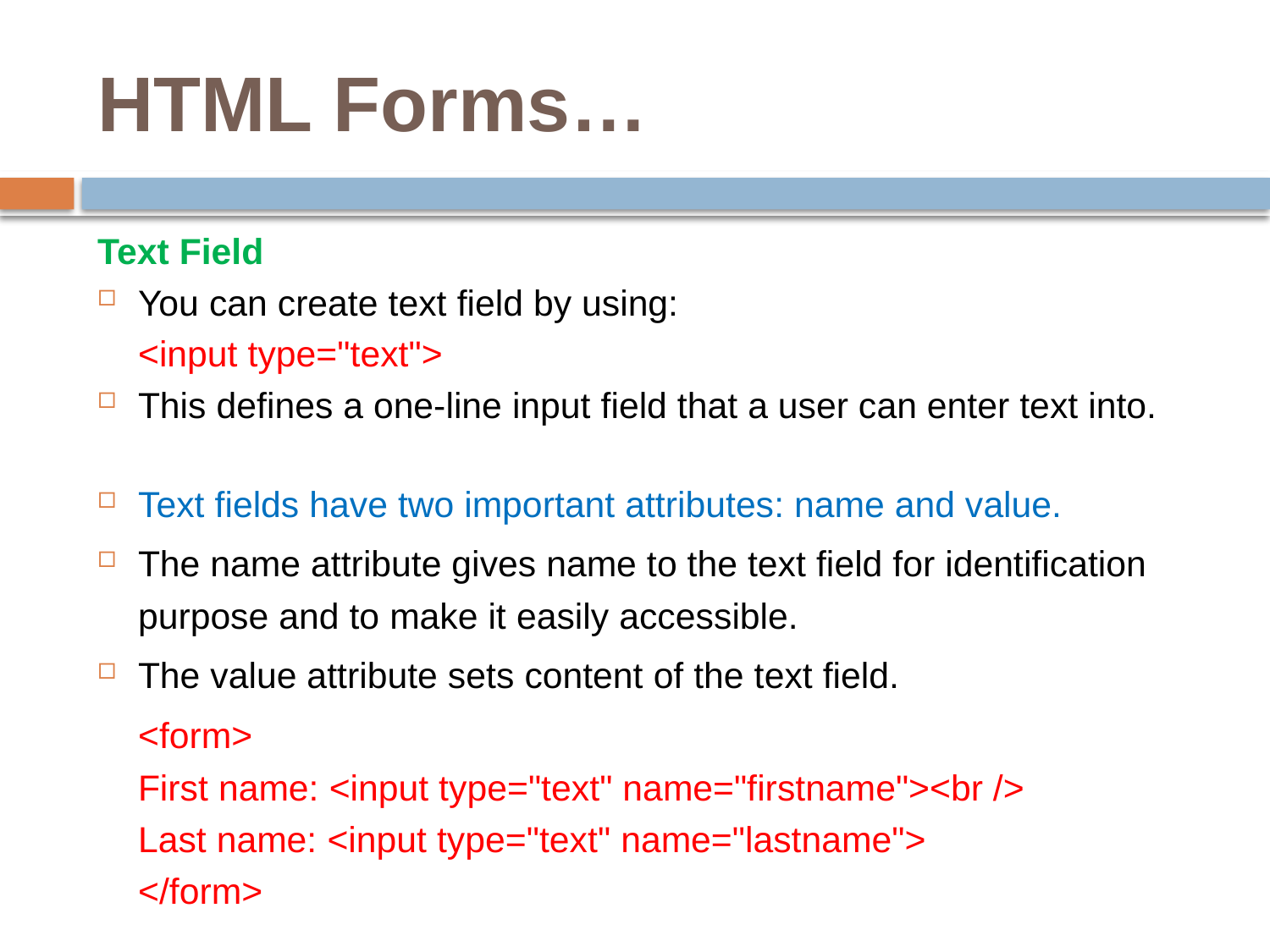

# HTML Forms…
Text Field
You can create text field by using:
	<input type="text">
This defines a one-line input field that a user can enter text into.

Text fields have two important attributes: name and value.
The name attribute gives name to the text field for identification purpose and to make it easily accessible.
The value attribute sets content of the text field.
	<form>
First name: <input type="text" name="firstname"><br />
Last name: <input type="text" name="lastname">
</form>